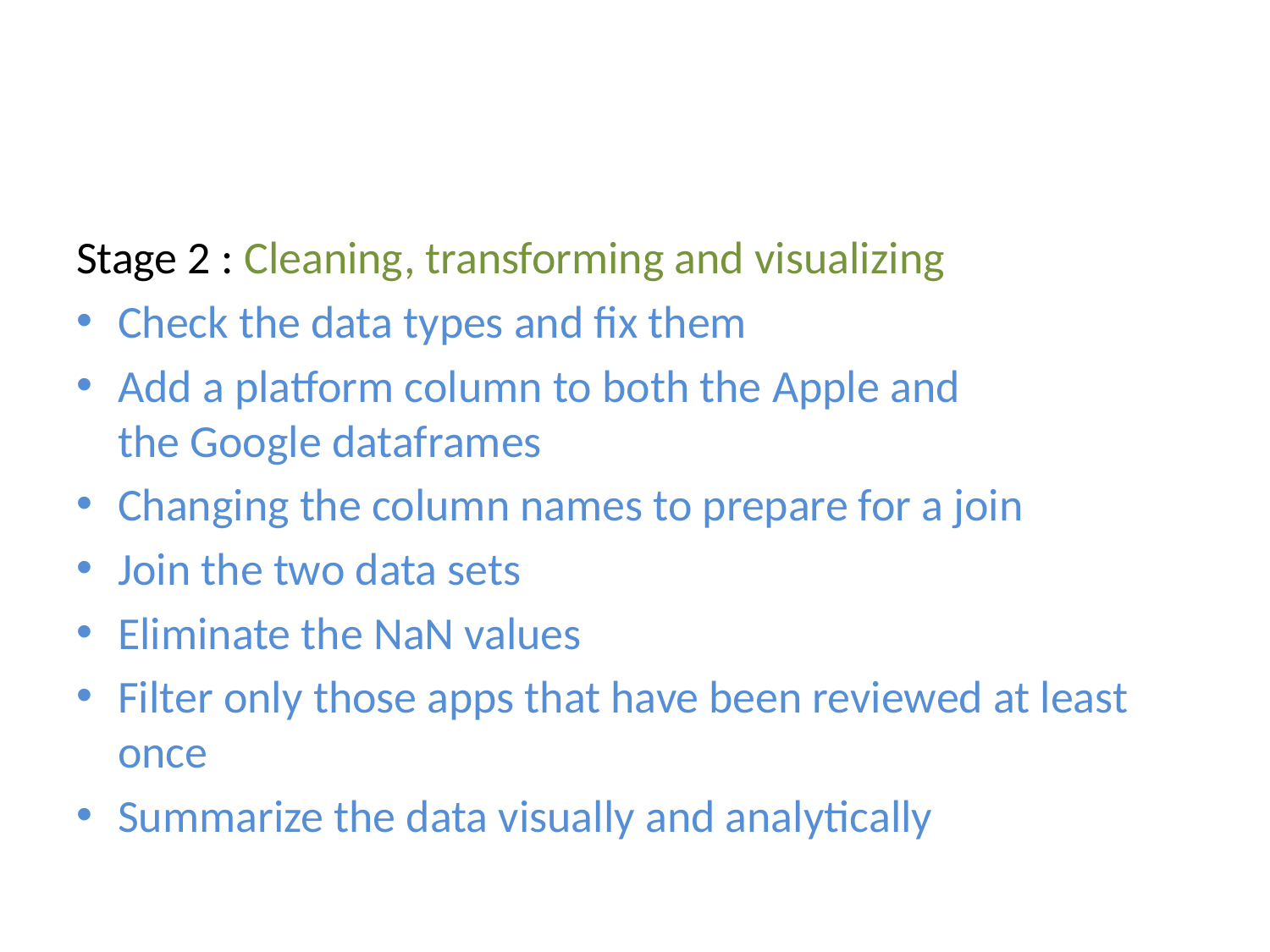

#
Stage 2 : Cleaning, transforming and visualizing
Check the data types and fix them
Add a platform column to both the Apple and the Google dataframes
Changing the column names to prepare for a join
Join the two data sets
Eliminate the NaN values
Filter only those apps that have been reviewed at least once
Summarize the data visually and analytically